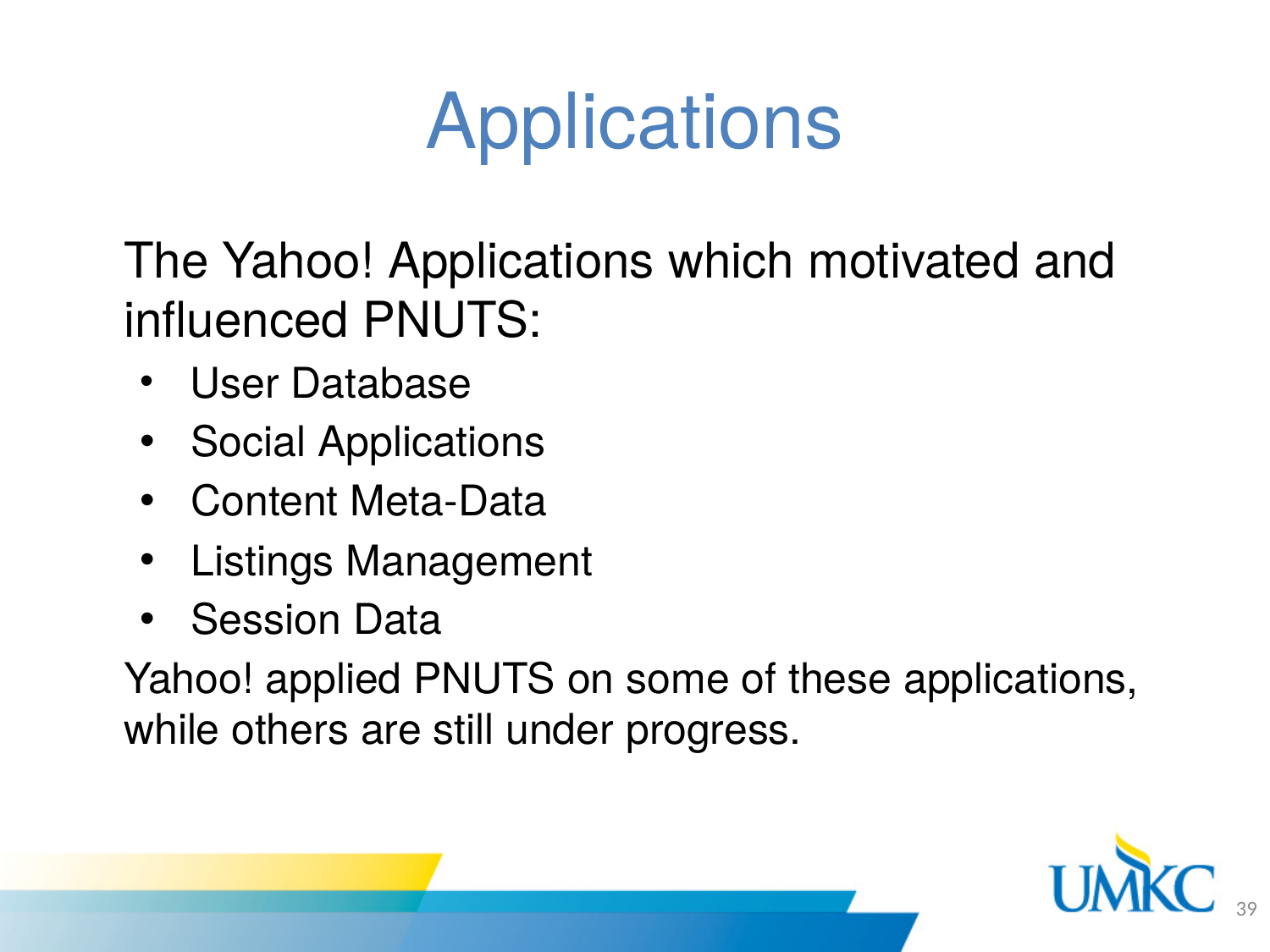

# Applications
	The Yahoo! Applications which motivated and influenced PNUTS:
 User Database
 Social Applications
 Content Meta-Data
 Listings Management
 Session Data
	Yahoo! applied PNUTS on some of these applications, while others are still under progress.

39